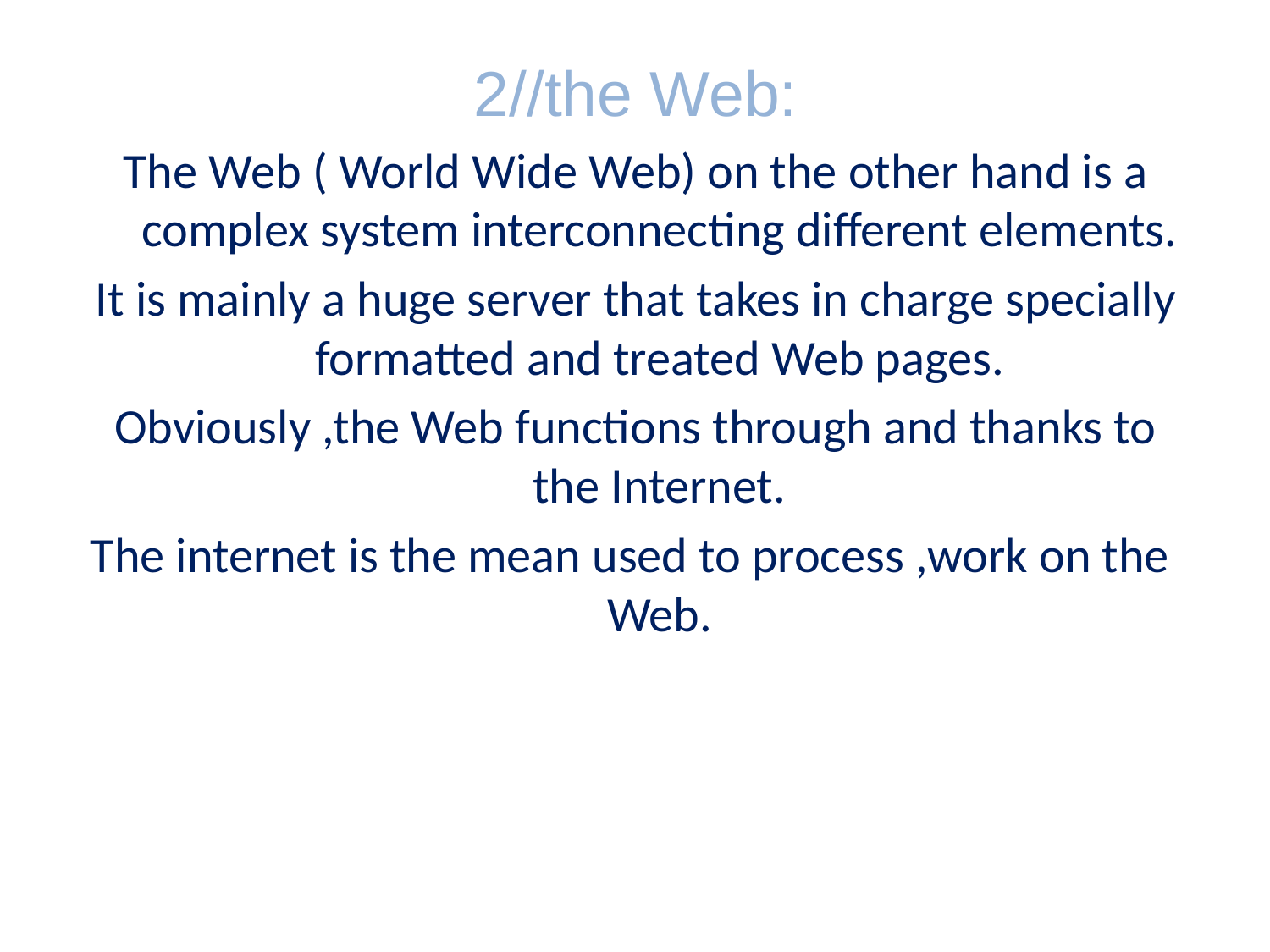

2//the Web:
The Web ( World Wide Web) on the other hand is a complex system interconnecting different elements.
It is mainly a huge server that takes in charge specially formatted and treated Web pages.
Obviously ,the Web functions through and thanks to the Internet.
The internet is the mean used to process ,work on the  Web.